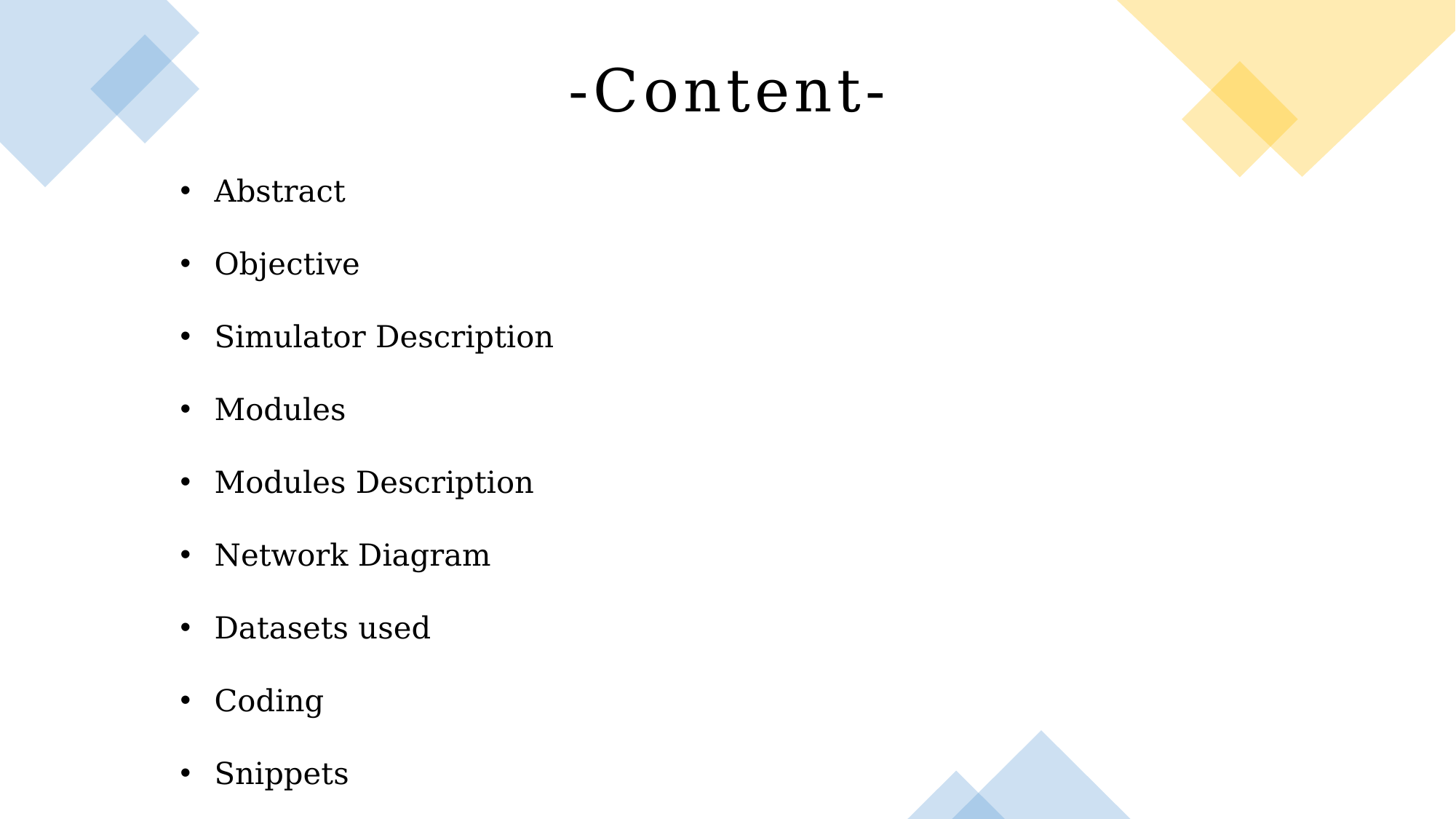

# -Content-

Abstract
Objective
Simulator Description
Modules
Modules Description
Network Diagram
Datasets used
Coding
Snippets